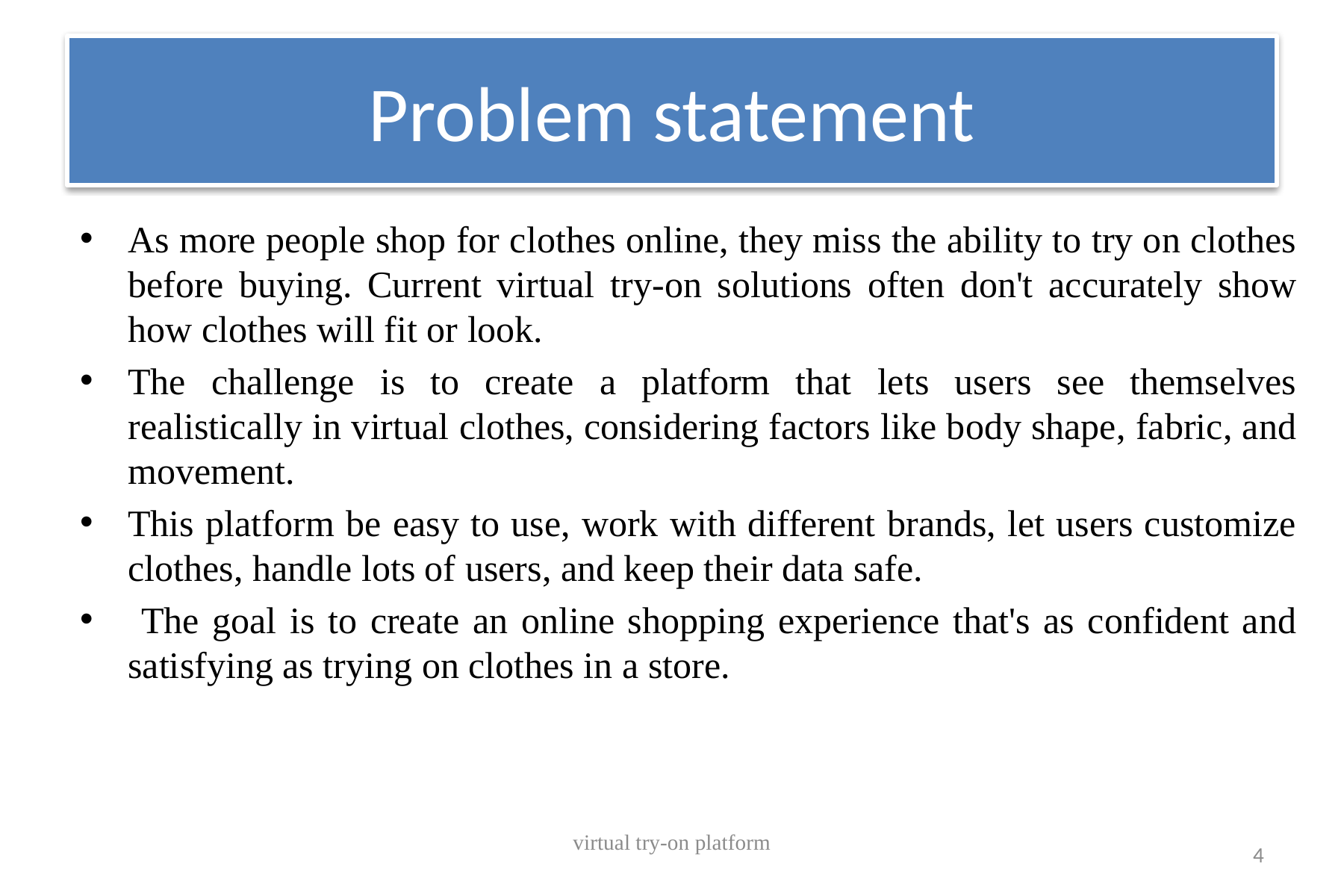

# Problem statement
As more people shop for clothes online, they miss the ability to try on clothes before buying. Current virtual try-on solutions often don't accurately show how clothes will fit or look.
The challenge is to create a platform that lets users see themselves realistically in virtual clothes, considering factors like body shape, fabric, and movement.
This platform be easy to use, work with different brands, let users customize clothes, handle lots of users, and keep their data safe.
 The goal is to create an online shopping experience that's as confident and satisfying as trying on clothes in a store.
virtual try-on platform

4